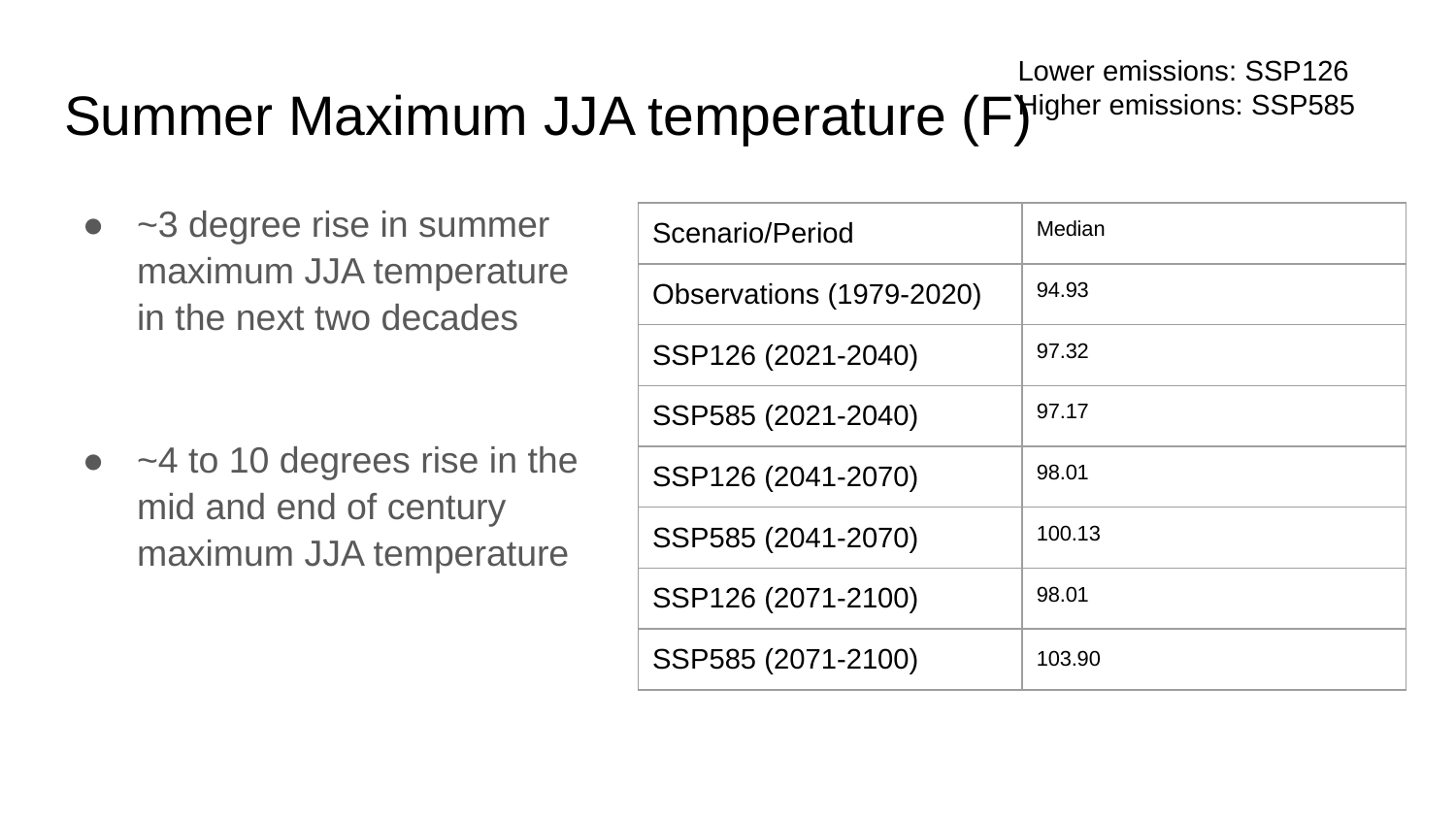

Lower emissions: SSP126
Higher emissions: SSP585
# Summer Maximum JJA temperature (F)
~3 degree rise in summer maximum JJA temperature in the next two decades

~4 to 10 degrees rise in the mid and end of century maximum JJA temperature
| Scenario/Period | Median |
| --- | --- |
| Observations (1979-2020) | 94.93 |
| SSP126 (2021-2040) | 97.32 |
| SSP585 (2021-2040) | 97.17 |
| SSP126 (2041-2070) | 98.01 |
| SSP585 (2041-2070) | 100.13 |
| SSP126 (2071-2100) | 98.01 |
| SSP585 (2071-2100) | 103.90 |